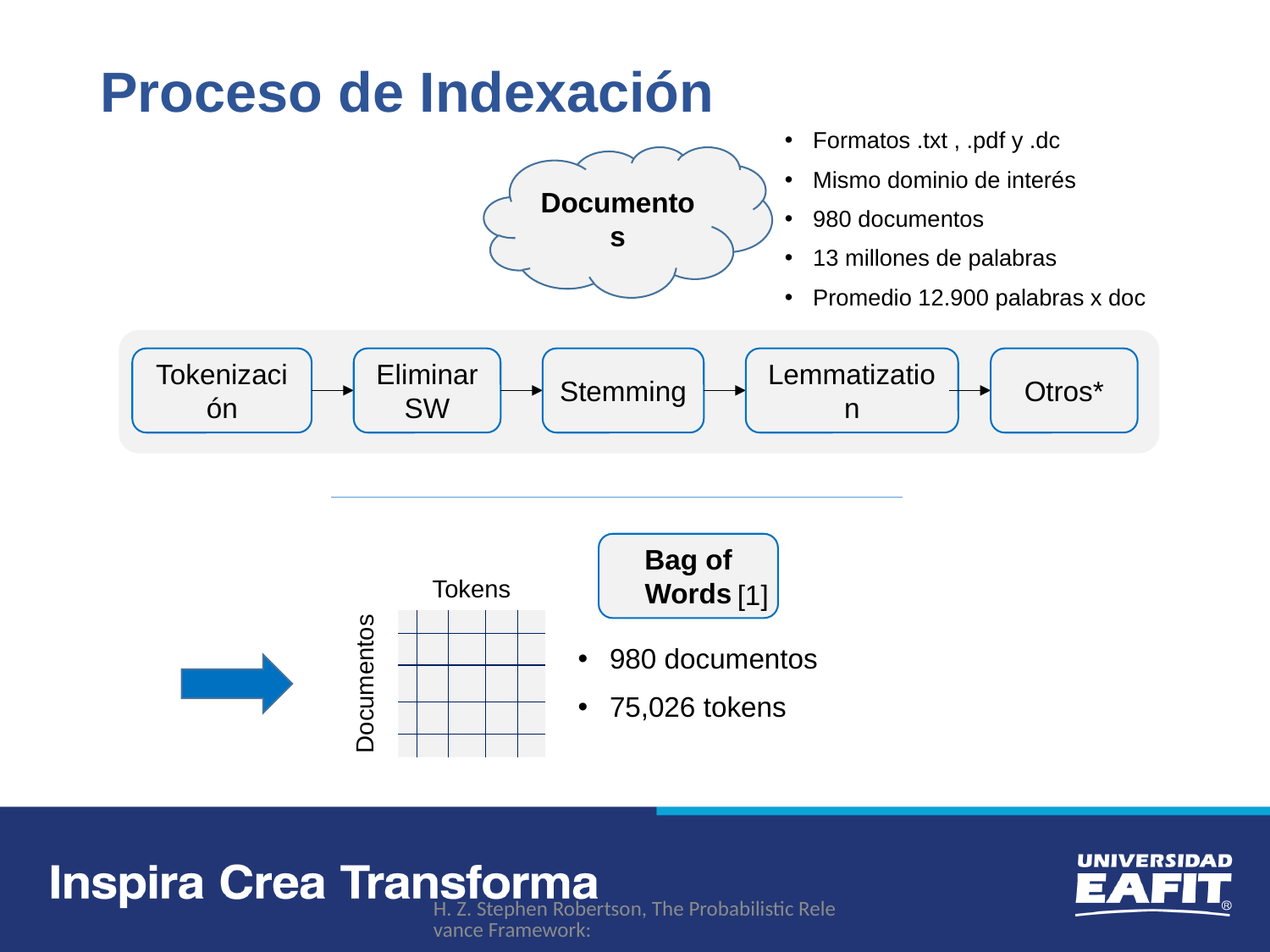

# Proceso de Indexación
Formatos .txt , .pdf y .dc
Mismo dominio de interés
980 documentos
13 millones de palabras
Promedio 12.900 palabras x doc

Documentos

Tokenización
Eliminar SW
Stemming
Lemmatization
Otros*
Bag of Words
Tokens

980 documentos
75,026 tokens

Documentos
[1]

H. Z. Stephen Robertson, The Probabilistic Relevance Framework: